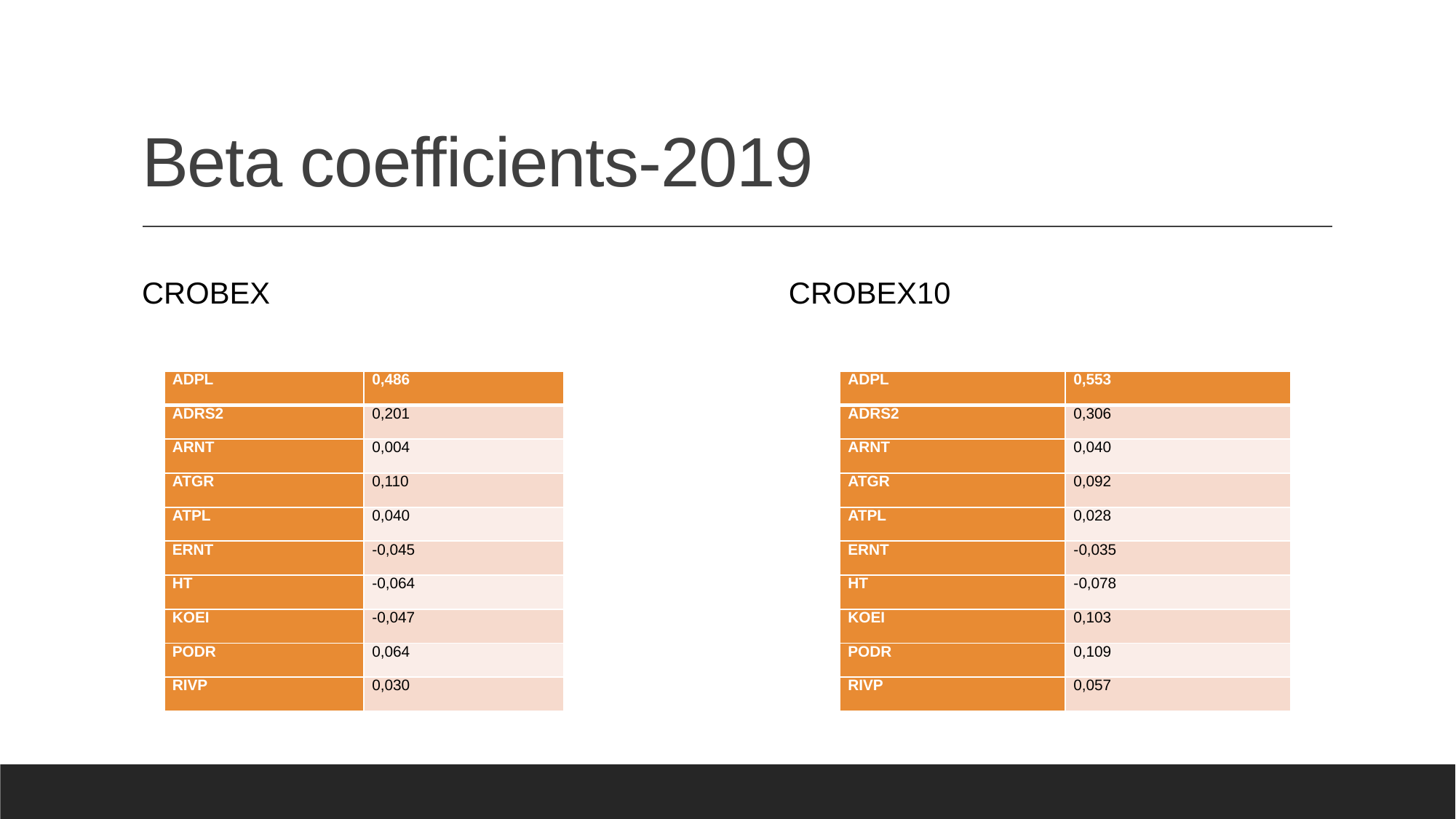

# Beta coefficients-2019
CROBEx
CROBEX10
| ADPL | 0,486 |
| --- | --- |
| ADRS2 | 0,201 |
| ARNT | 0,004 |
| ATGR | 0,110 |
| ATPL | 0,040 |
| ERNT | -0,045 |
| HT | -0,064 |
| KOEI | -0,047 |
| PODR | 0,064 |
| RIVP | 0,030 |
| ADPL | 0,553 |
| --- | --- |
| ADRS2 | 0,306 |
| ARNT | 0,040 |
| ATGR | 0,092 |
| ATPL | 0,028 |
| ERNT | -0,035 |
| HT | -0,078 |
| KOEI | 0,103 |
| PODR | 0,109 |
| RIVP | 0,057 |